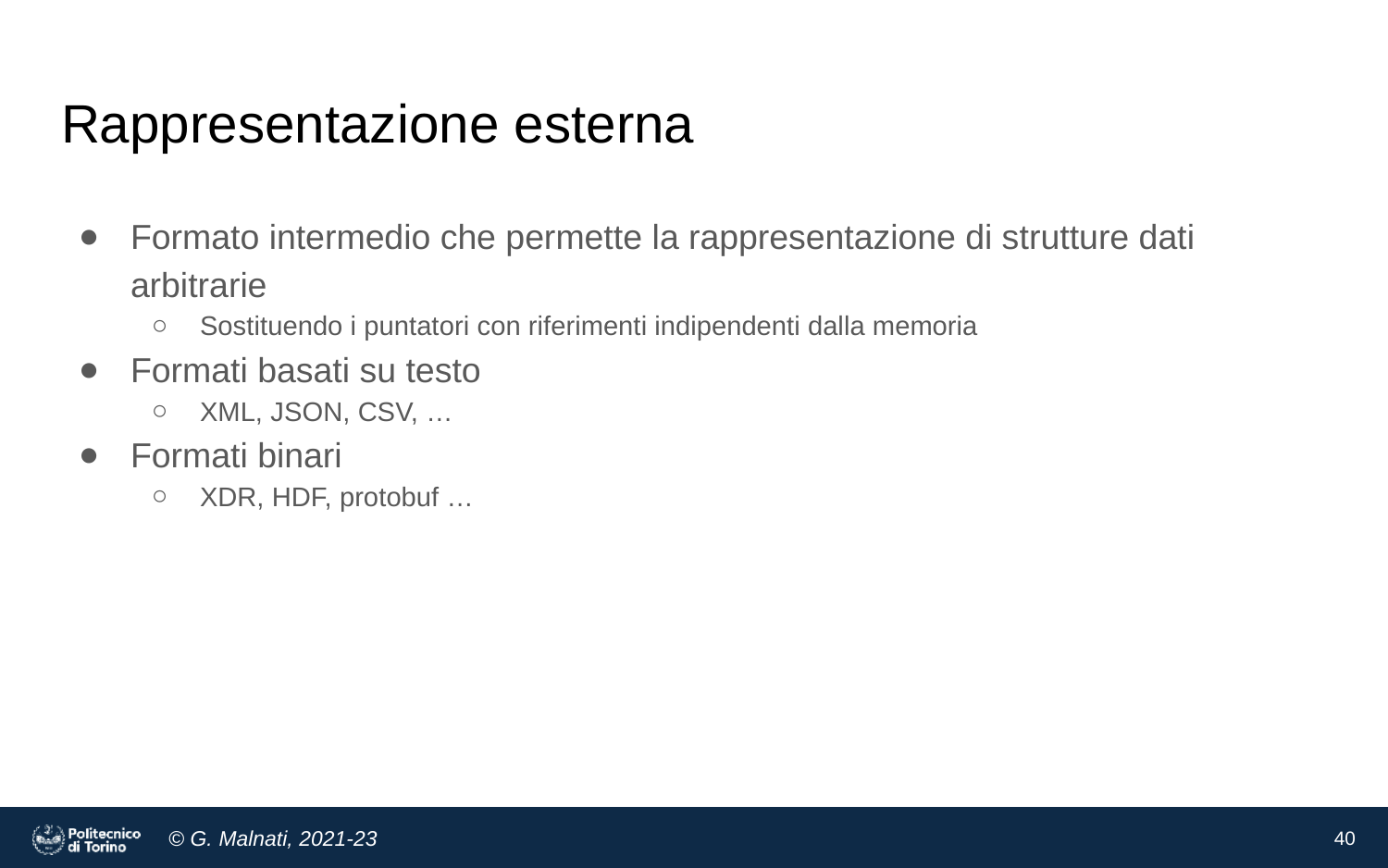

# Rappresentazione esterna
Formato intermedio che permette la rappresentazione di strutture dati arbitrarie
Sostituendo i puntatori con riferimenti indipendenti dalla memoria
Formati basati su testo
XML, JSON, CSV, …
Formati binari
XDR, HDF, protobuf …
40